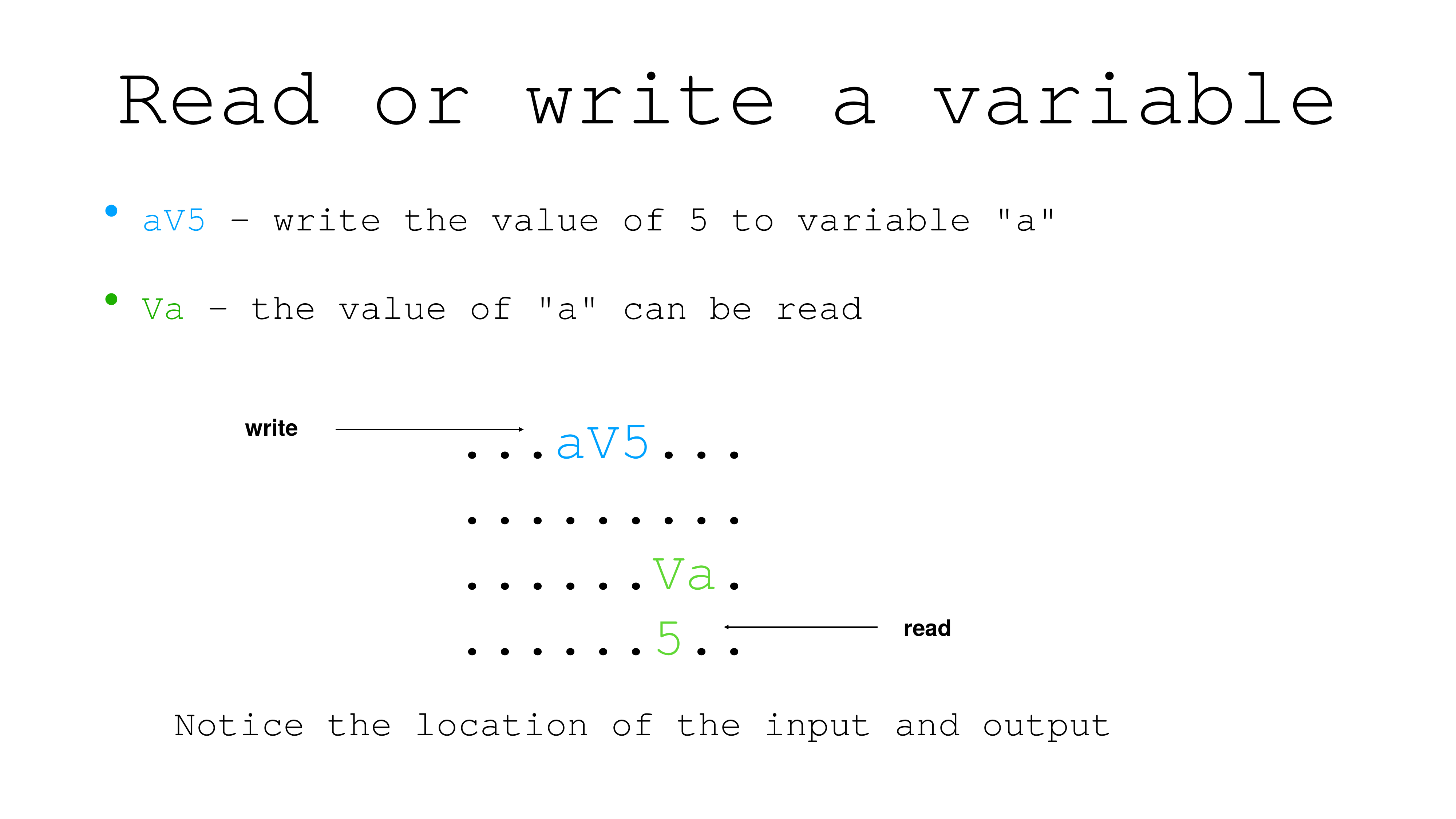

# Read or write a variable
aV5 - write the value of 5 to variable "a"
Va - the value of "a" can be read
...aV5...
.........
......Va.
......5..
write

read

Notice the location of the input and output